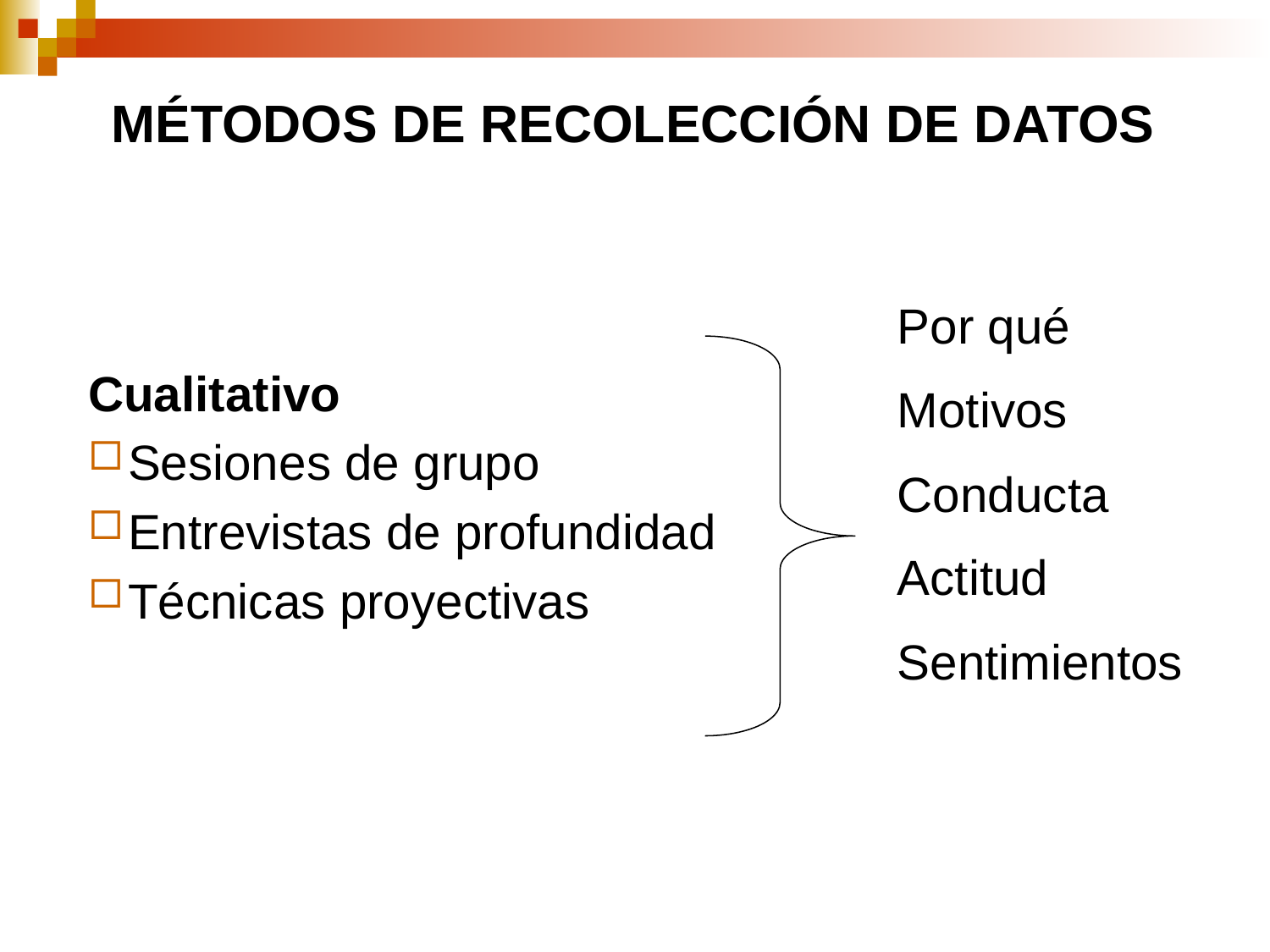

MÉTODOS DE RECOLECCIÓN DE DATOS

Cualitativo
Sesiones de grupo
Entrevistas de profundidad
Técnicas proyectivas
Por qué
Motivos
Conducta
Actitud
Sentimientos